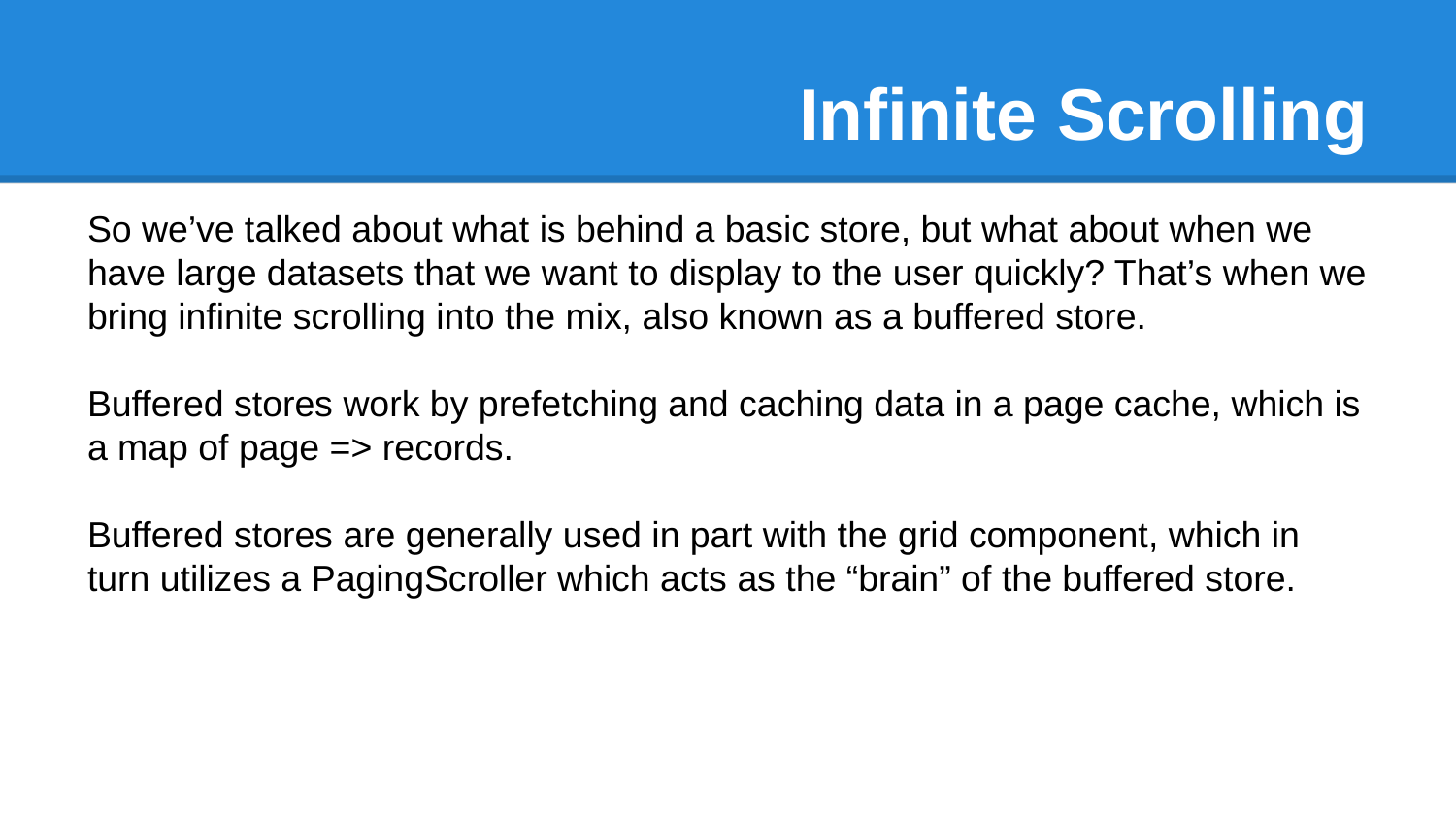

# Infinite Scrolling
So we’ve talked about what is behind a basic store, but what about when we have large datasets that we want to display to the user quickly? That’s when we bring infinite scrolling into the mix, also known as a buffered store.

Buffered stores work by prefetching and caching data in a page cache, which is a map of page => records.

Buffered stores are generally used in part with the grid component, which in turn utilizes a PagingScroller which acts as the “brain” of the buffered store.